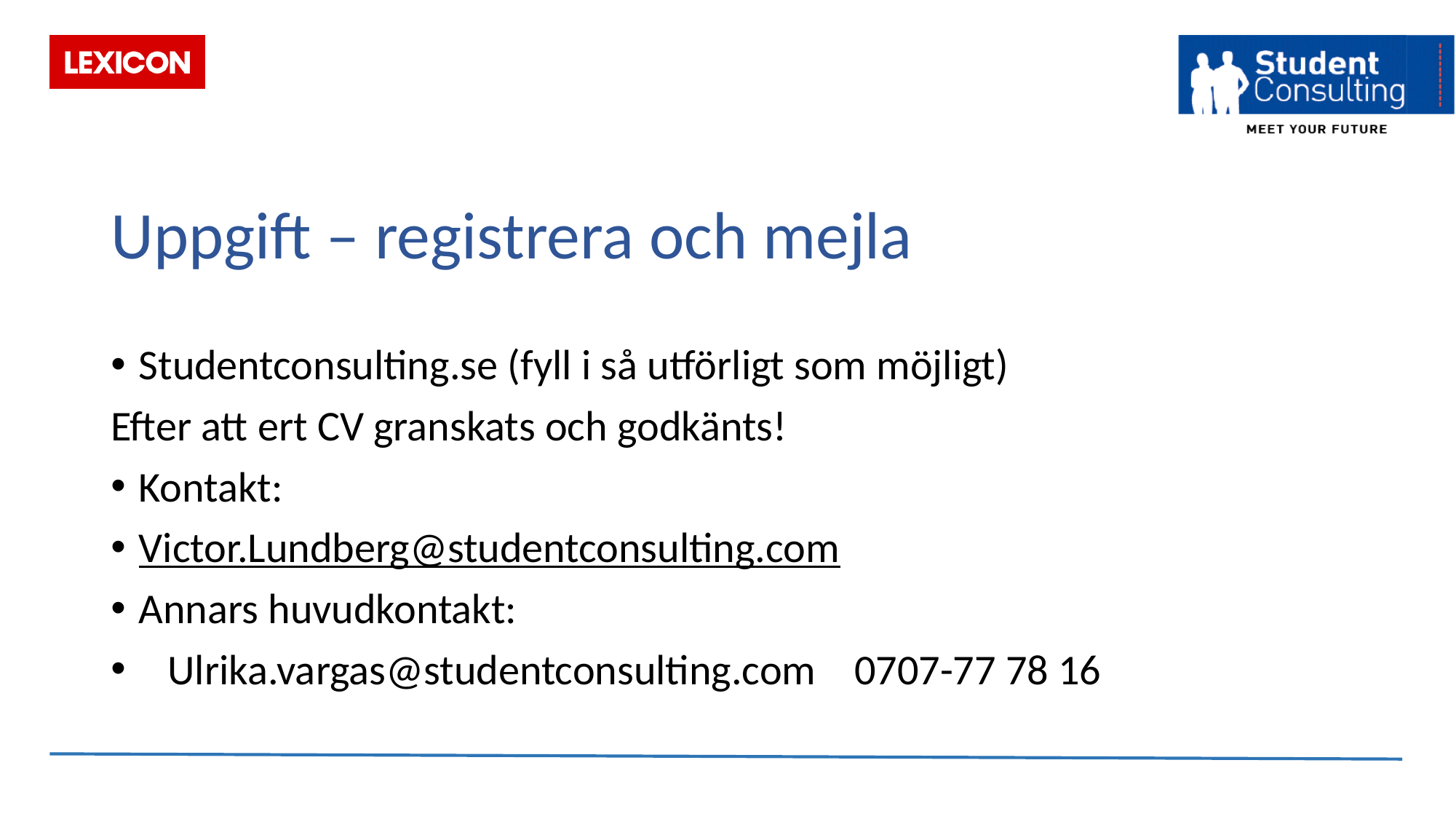

# Uppgift – registrera och mejla
Studentconsulting.se (fyll i så utförligt som möjligt)
Efter att ert CV granskats och godkänts!
Kontakt:
Victor.Lundberg@studentconsulting.com
Annars huvudkontakt:
   Ulrika.vargas@studentconsulting.com    0707-77 78 16